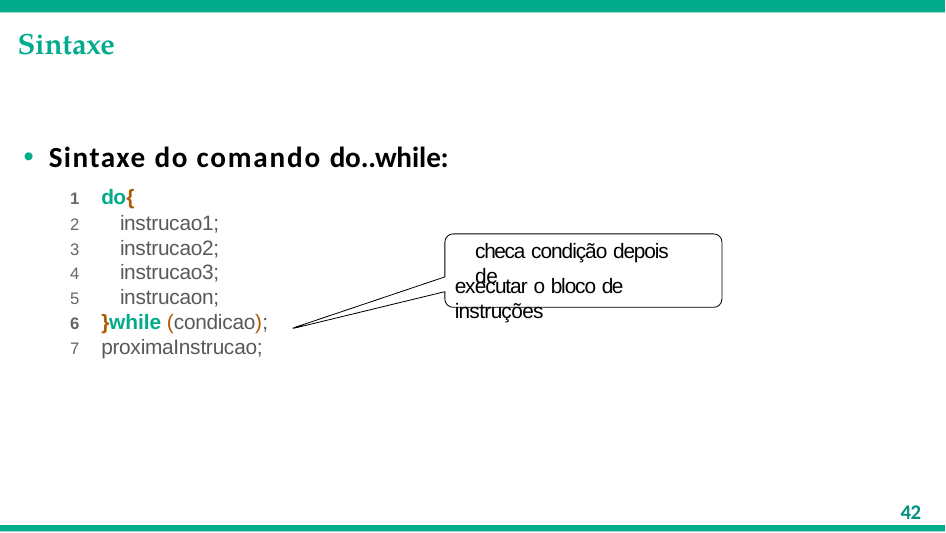

# Sintaxe
Sintaxe do comando do..while:
do{
instrucao1;
instrucao2;

checa condição depois de
instrucao3;
instrucaon;
}while (condicao);
proximaInstrucao;
executar o bloco de instruções
42